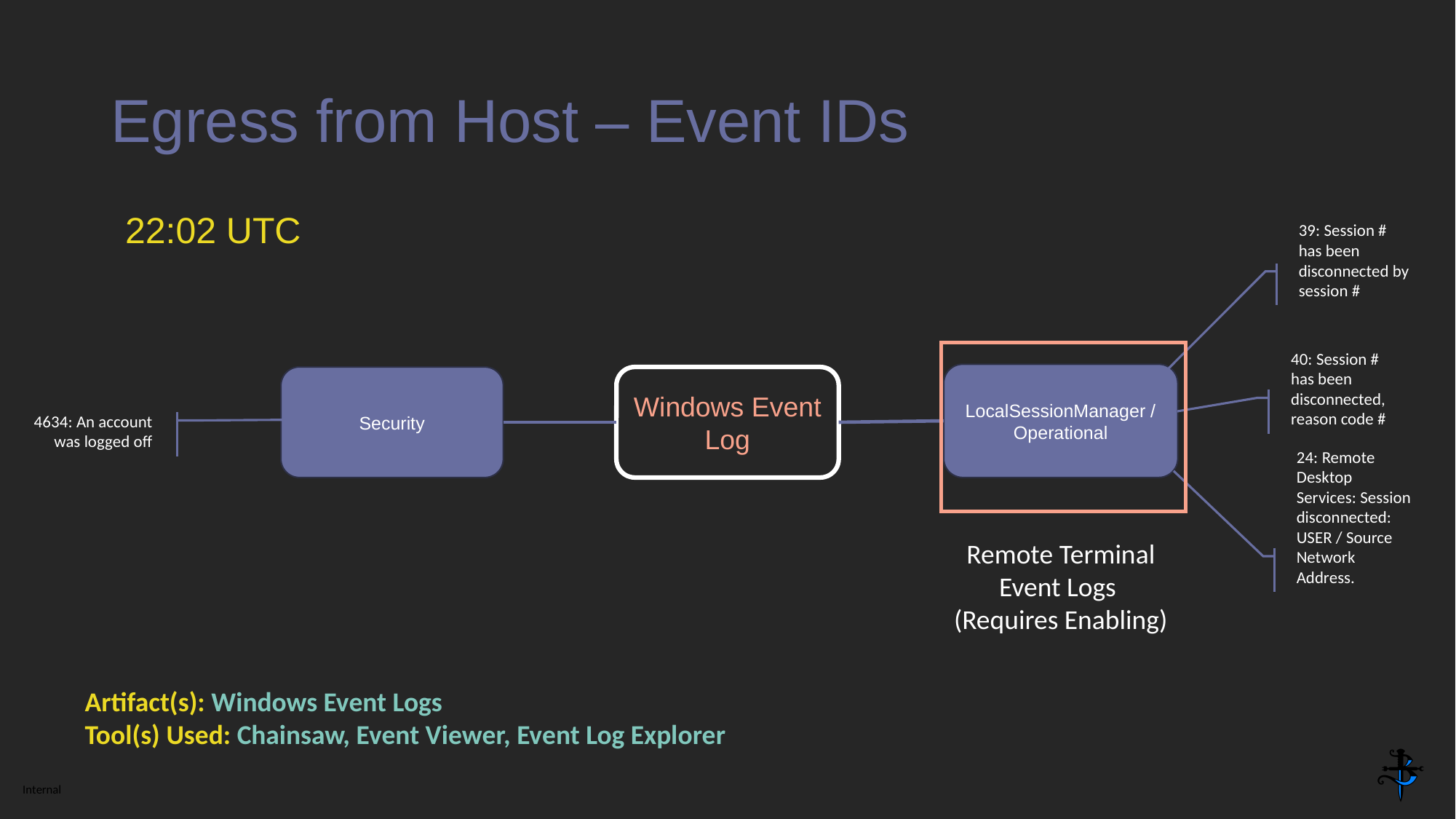

# Egress from Host – Event IDs
22:02 UTC
39: Session # has been disconnected by session #

LocalSessionManager / Operational
Security
Windows Event Log
40: Session # has been disconnected, reason code #
4634: An account was logged off
Remote Terminal
Event Logs
(Requires Enabling)
24: Remote Desktop Services: Session disconnected: USER / Source Network Address.
Artifact(s): Windows Event Logs
Tool(s) Used: Chainsaw, Event Viewer, Event Log Explorer